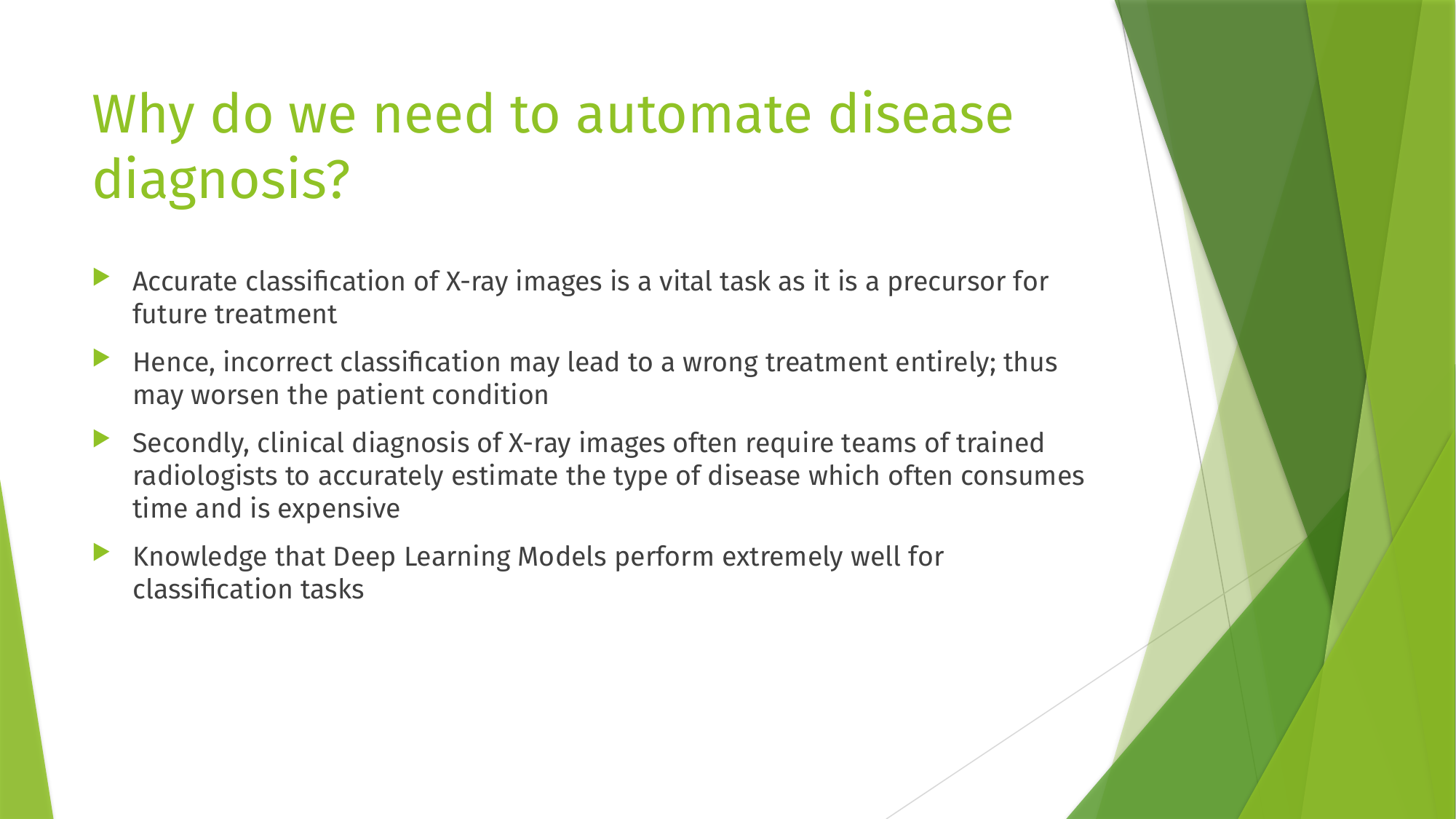

# Why do we need to automate disease diagnosis?
Accurate classification of X-ray images is a vital task as it is a precursor for future treatment
Hence, incorrect classification may lead to a wrong treatment entirely; thus may worsen the patient condition
Secondly, clinical diagnosis of X-ray images often require teams of trained radiologists to accurately estimate the type of disease which often consumes time and is expensive
Knowledge that Deep Learning Models perform extremely well for classification tasks